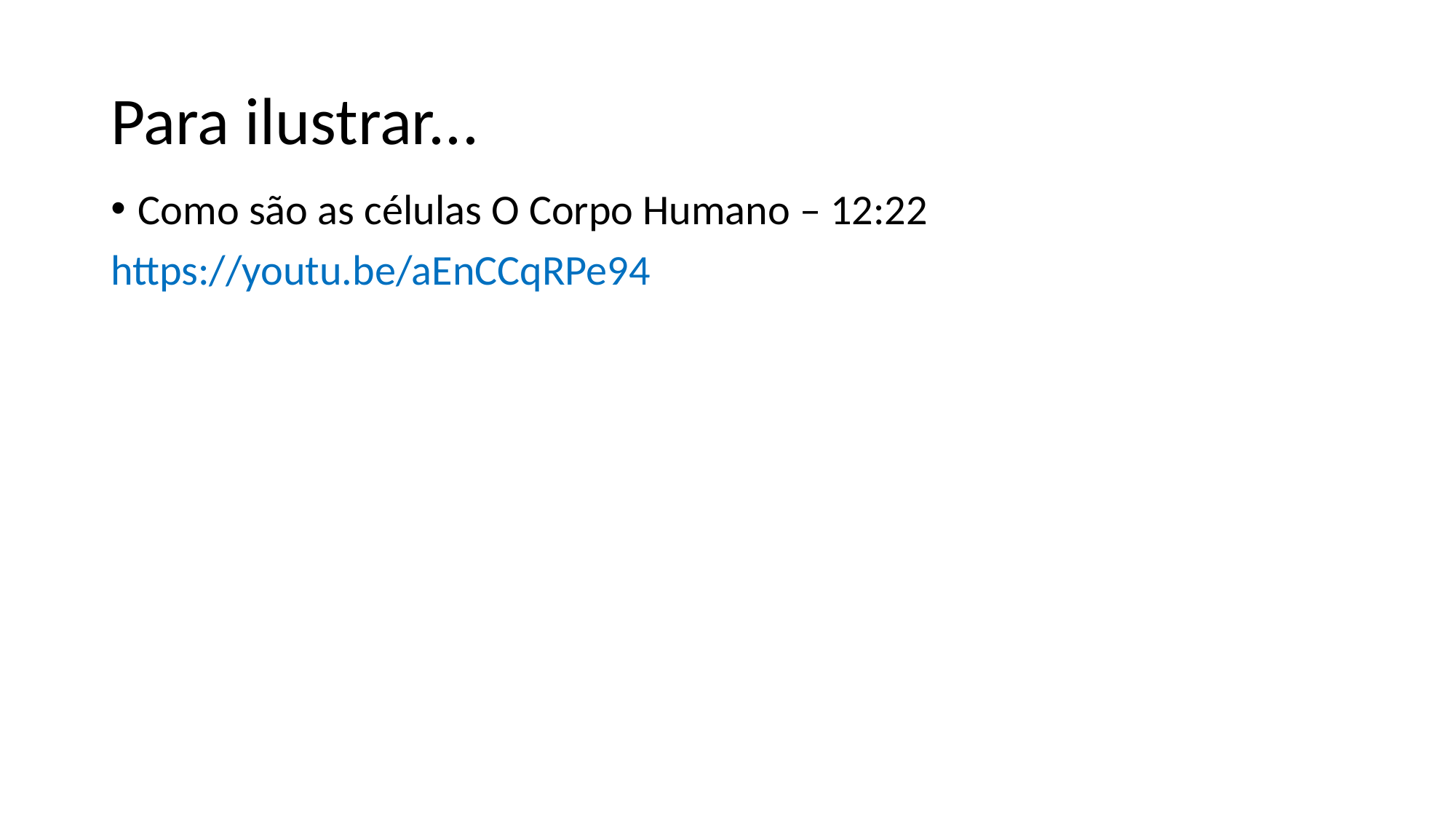

# Para ilustrar...
Como são as células O Corpo Humano – 12:22
https://youtu.be/aEnCCqRPe94